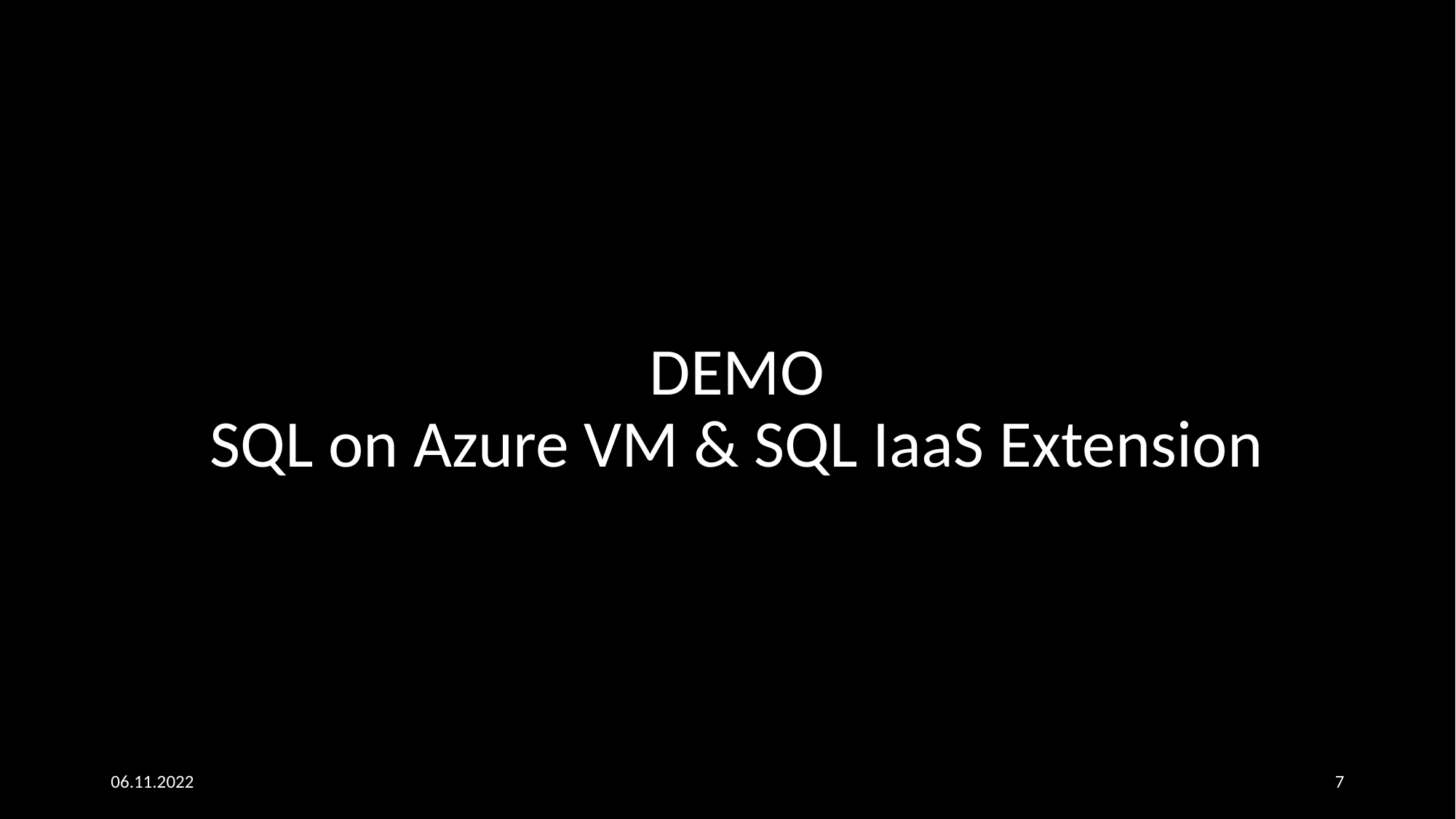

# DEMO SQL on Azure VM & SQL IaaS Extension
06.11.2022
7